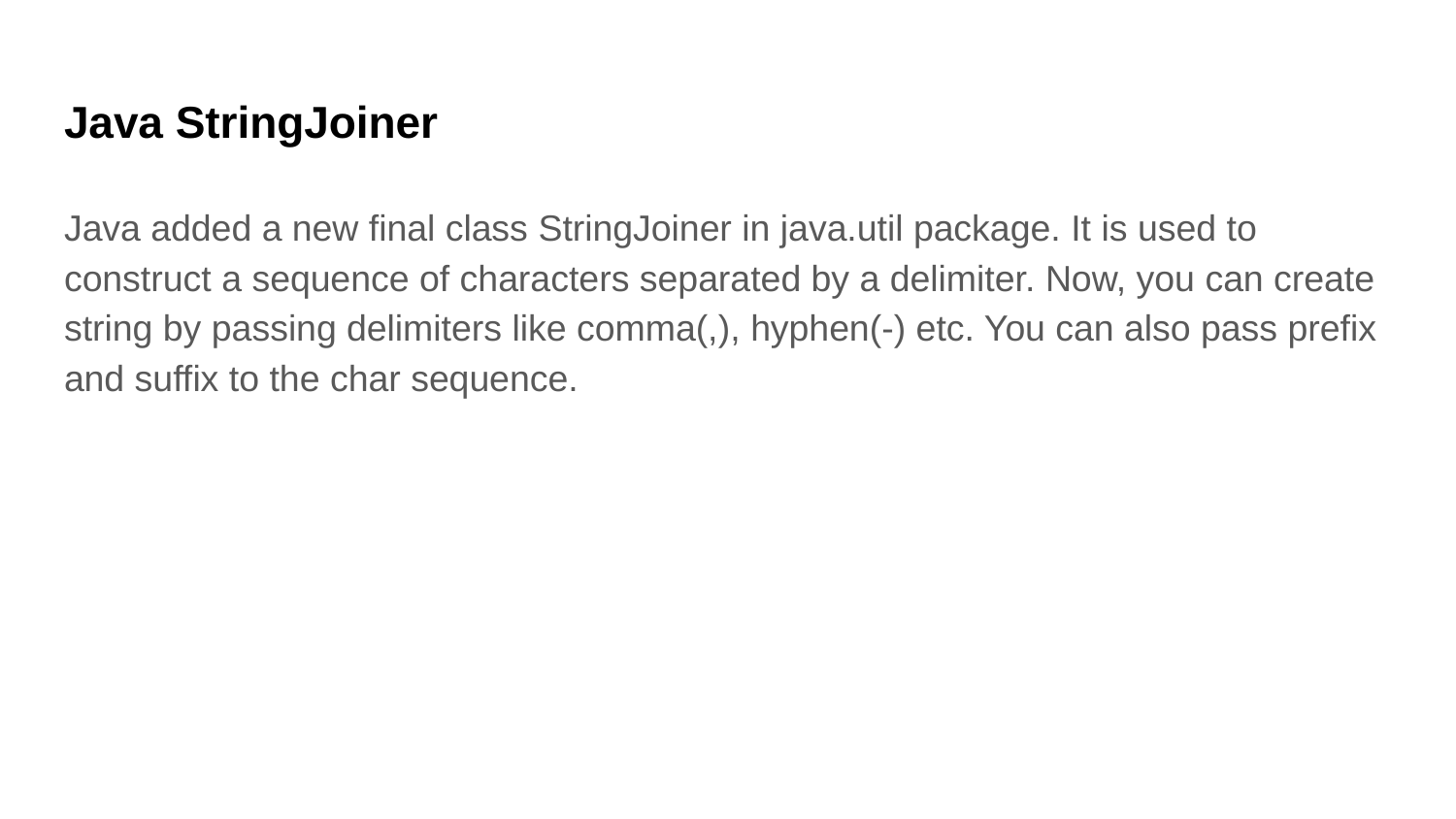

# Java StringJoiner

Java added a new final class StringJoiner in java.util package. It is used to construct a sequence of characters separated by a delimiter. Now, you can create string by passing delimiters like comma(,), hyphen(-) etc. You can also pass prefix and suffix to the char sequence.